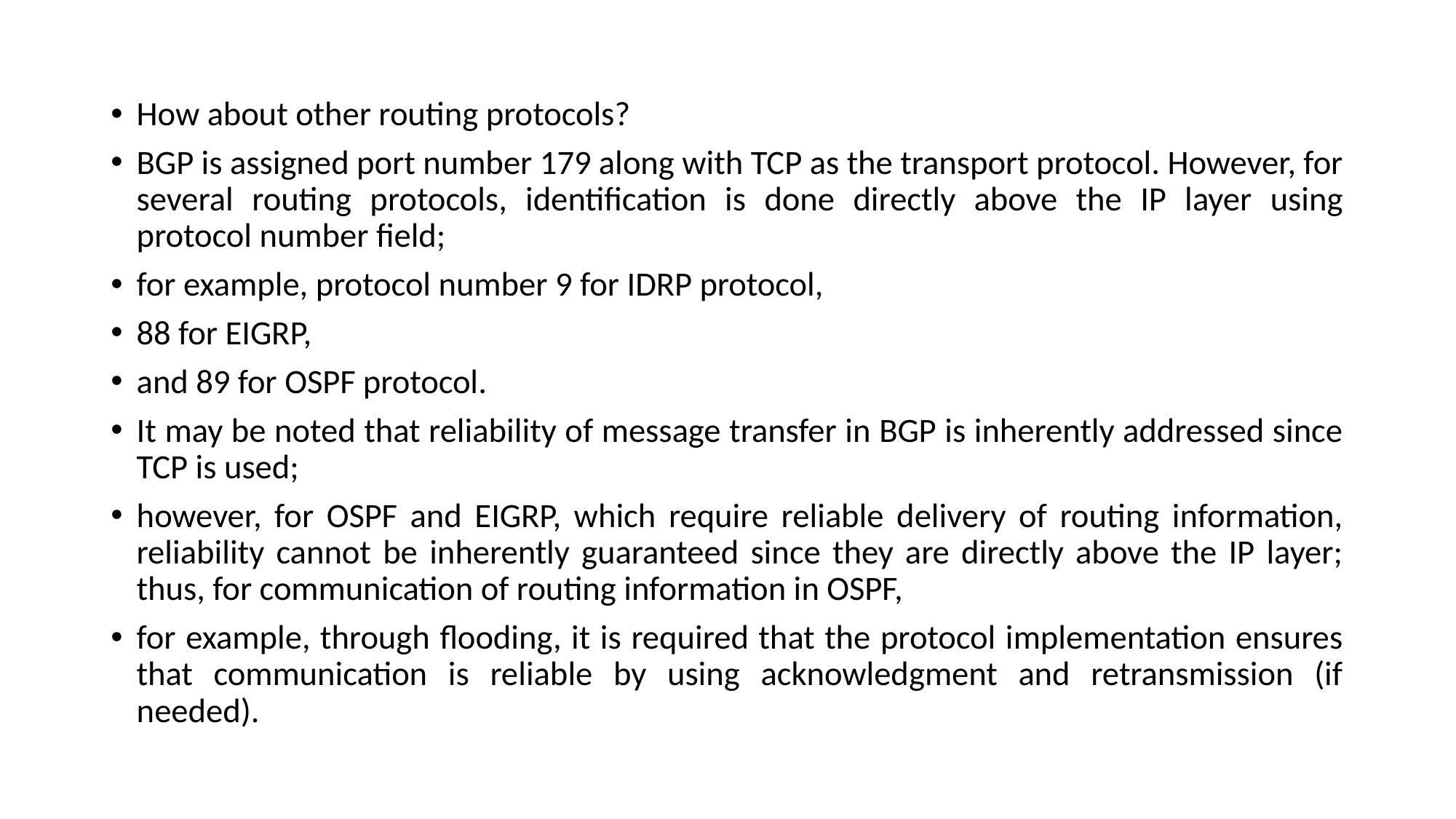

How about other routing protocols?
BGP is assigned port number 179 along with TCP as the transport protocol. However, for several routing protocols, identification is done directly above the IP layer using protocol number field;
for example, protocol number 9 for IDRP protocol,
88 for EIGRP,
and 89 for OSPF protocol.
It may be noted that reliability of message transfer in BGP is inherently addressed since TCP is used;
however, for OSPF and EIGRP, which require reliable delivery of routing information, reliability cannot be inherently guaranteed since they are directly above the IP layer; thus, for communication of routing information in OSPF,
for example, through flooding, it is required that the protocol implementation ensures that communication is reliable by using acknowledgment and retransmission (if needed).